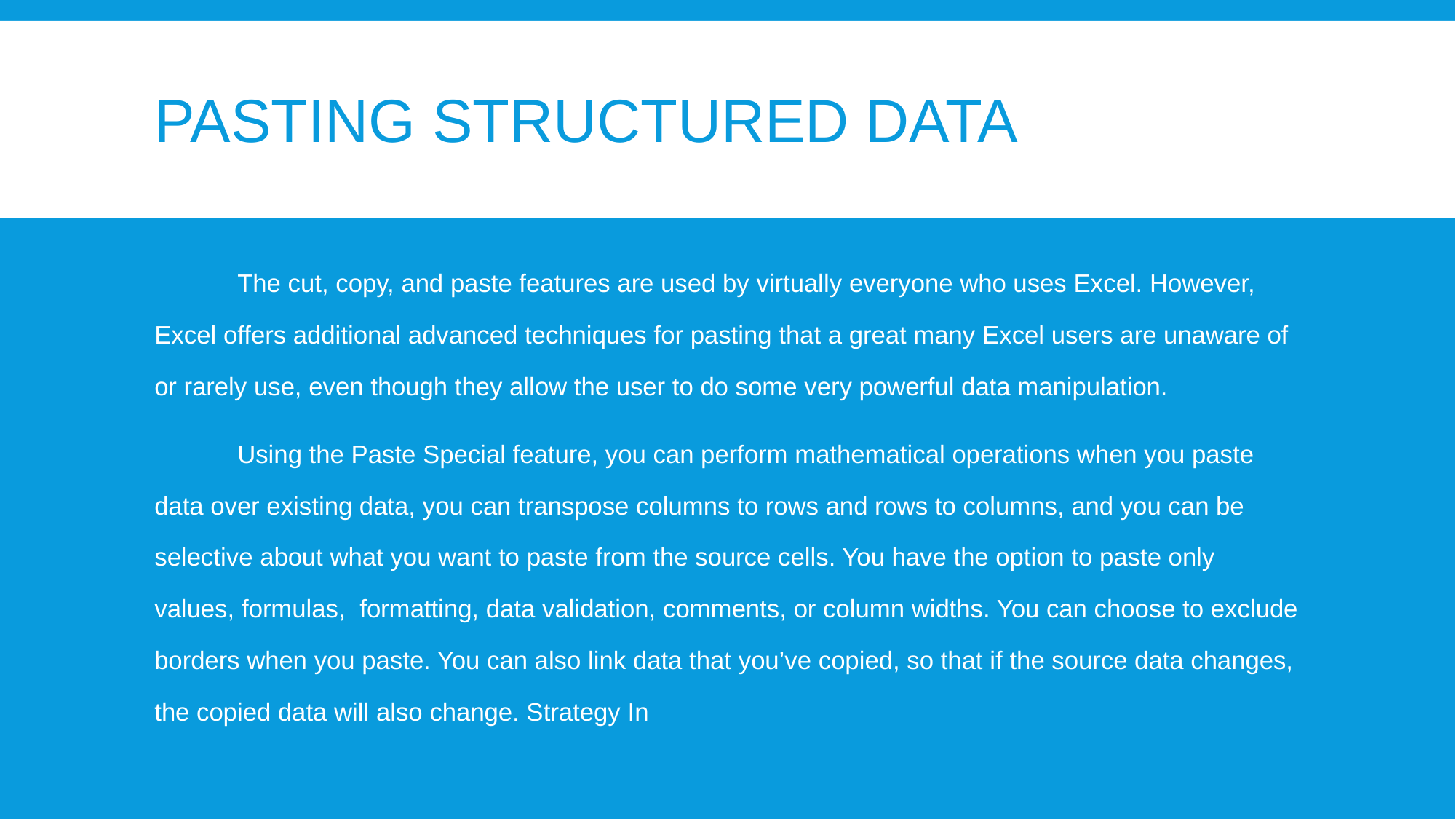

# Pasting Structured Data
	The cut, copy, and paste features are used by virtually everyone who uses Excel. However, Excel offers additional advanced techniques for pasting that a great many Excel users are unaware of or rarely use, even though they allow the user to do some very powerful data manipulation.
	Using the Paste Special feature, you can perform mathematical operations when you paste data over existing data, you can transpose columns to rows and rows to columns, and you can be selective about what you want to paste from the source cells. You have the option to paste only values, formulas,  formatting, data validation, comments, or column widths. You can choose to exclude borders when you paste. You can also link data that you’ve copied, so that if the source data changes, the copied data will also change. Strategy In